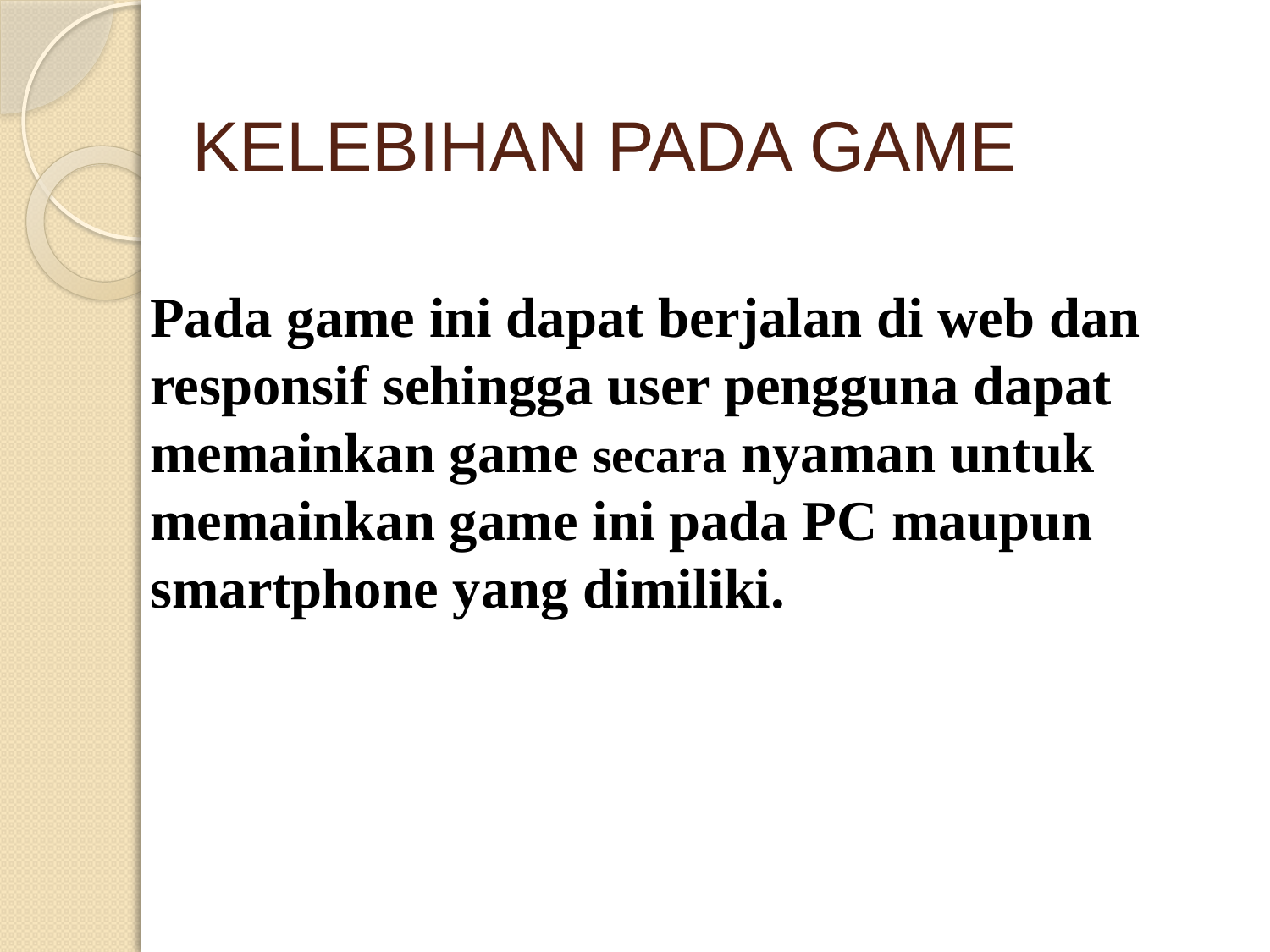

# KELEBIHAN PADA GAME
Pada game ini dapat berjalan di web dan responsif sehingga user pengguna dapat memainkan game secara nyaman untuk memainkan game ini pada PC maupun smartphone yang dimiliki.